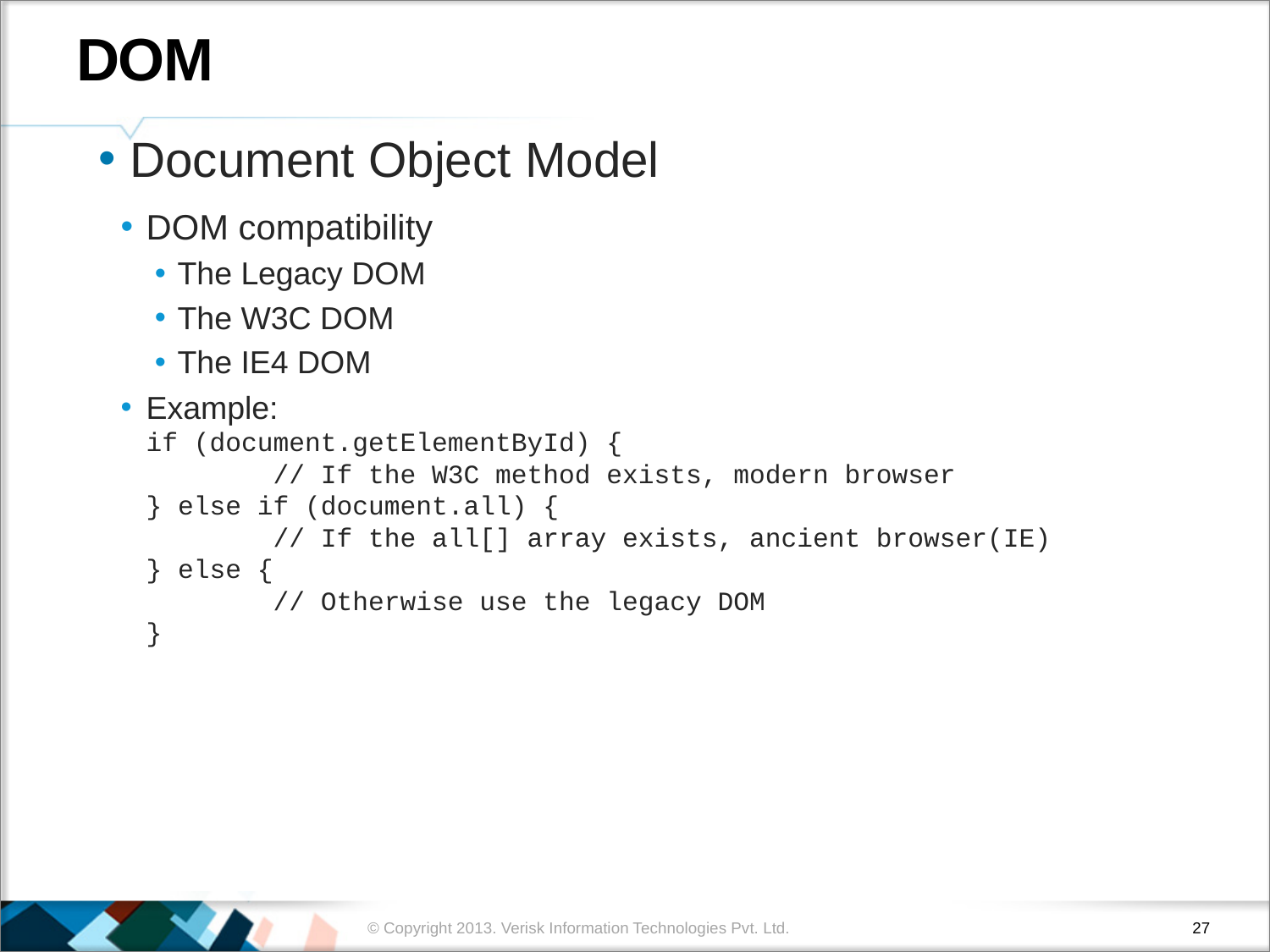

# DOM
 Document Object Model
DOM compatibility
The Legacy DOM
The W3C DOM
The IE4 DOM
Example:
if (document.getElementById) {
	// If the W3C method exists, modern browser
} else if (document.all) {
	// If the all[] array exists, ancient browser(IE)
} else {
	// Otherwise use the legacy DOM
}